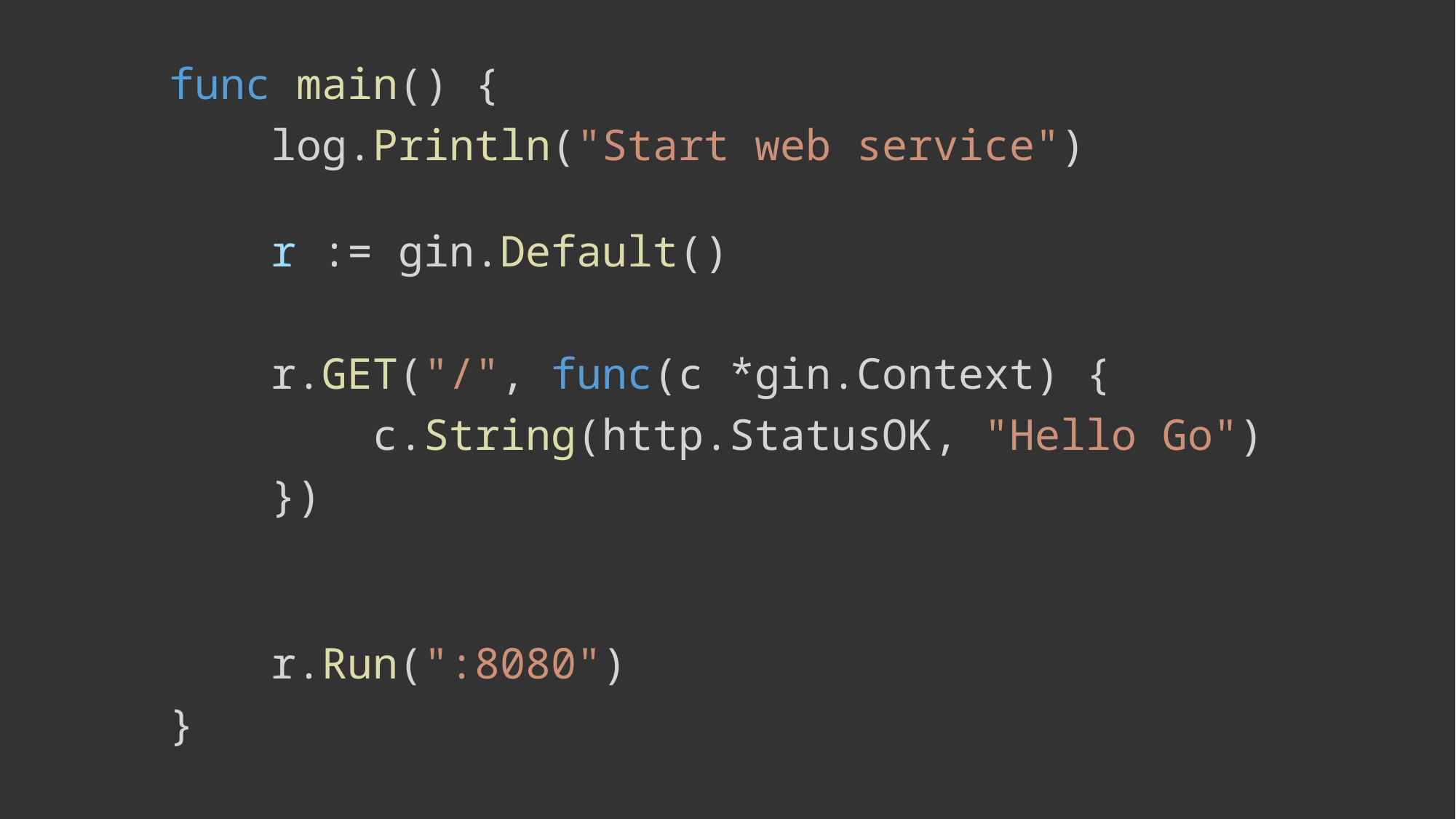

func main() {
    log.Println("Start web service")
    r := gin.Default()

    r.GET("/", func(c *gin.Context) {
        c.String(http.StatusOK, "Hello Go")
    })

    r.Run(":8080")
}